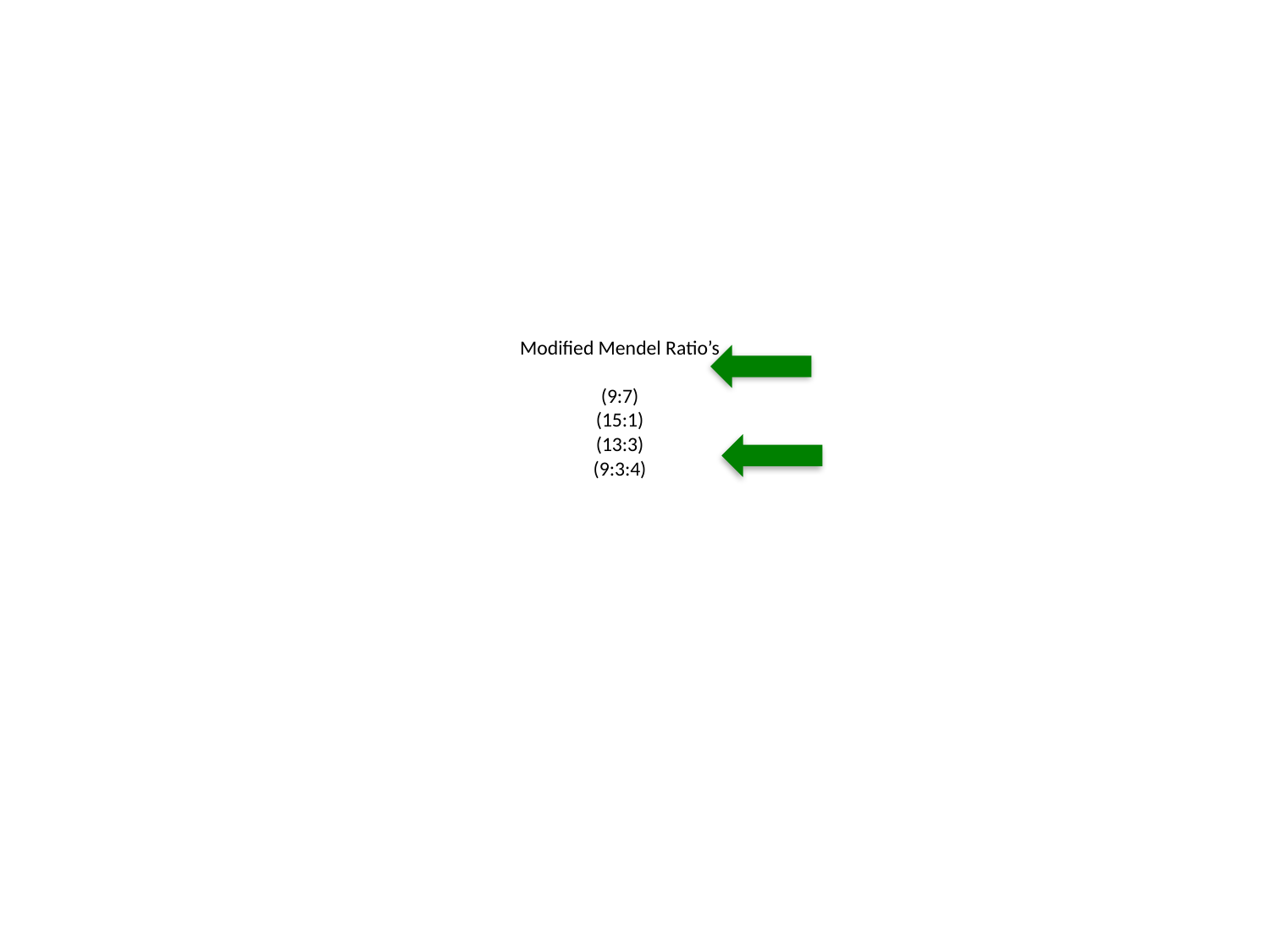

# Modified Mendel Ratio’s (9:7) (15:1) (13:3) (9:3:4)